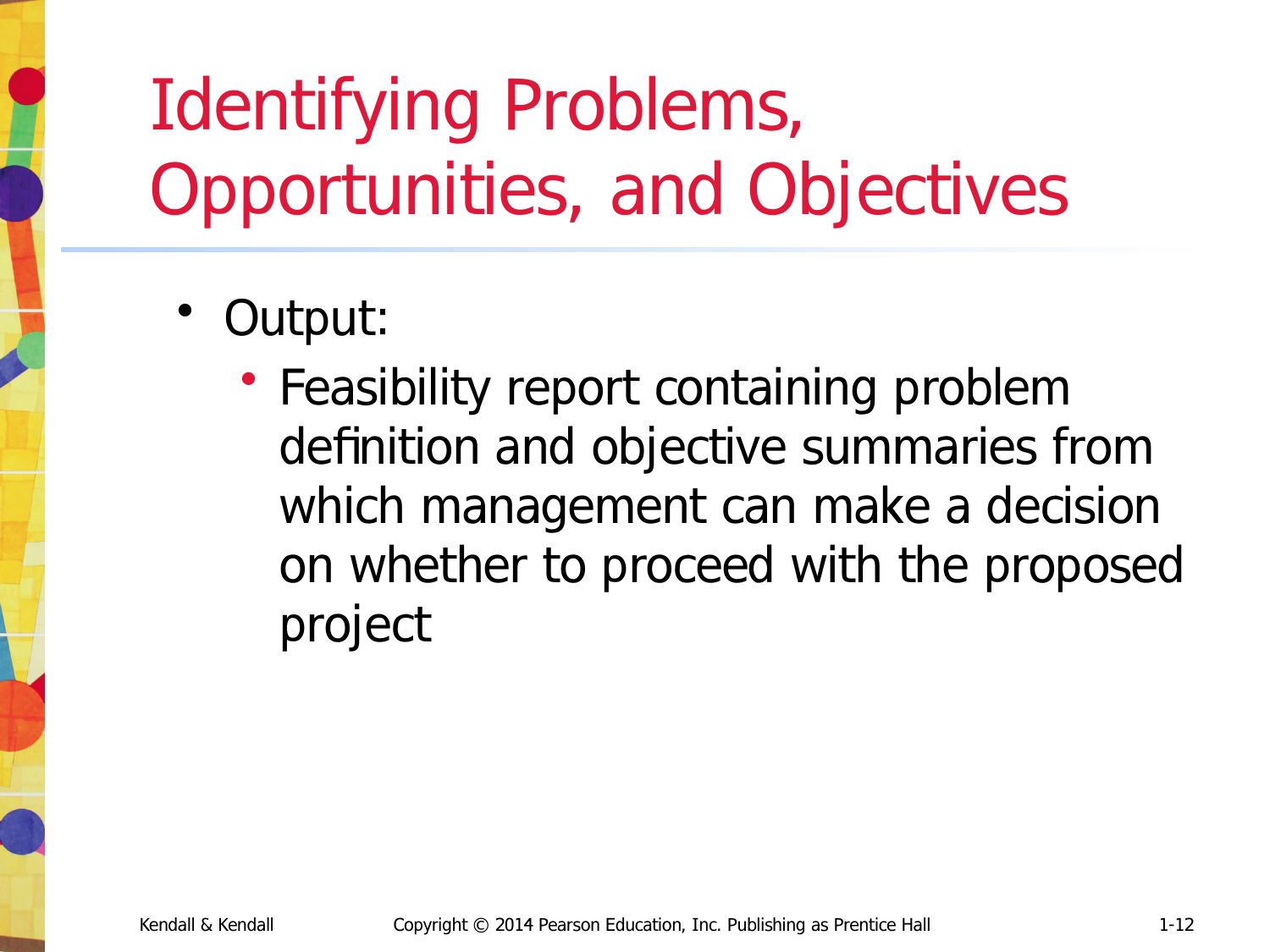

# Identifying Problems, Opportunities, and Objectives
Output:
Feasibility report containing problem definition and objective summaries from which management can make a decision on whether to proceed with the proposed project
1-12